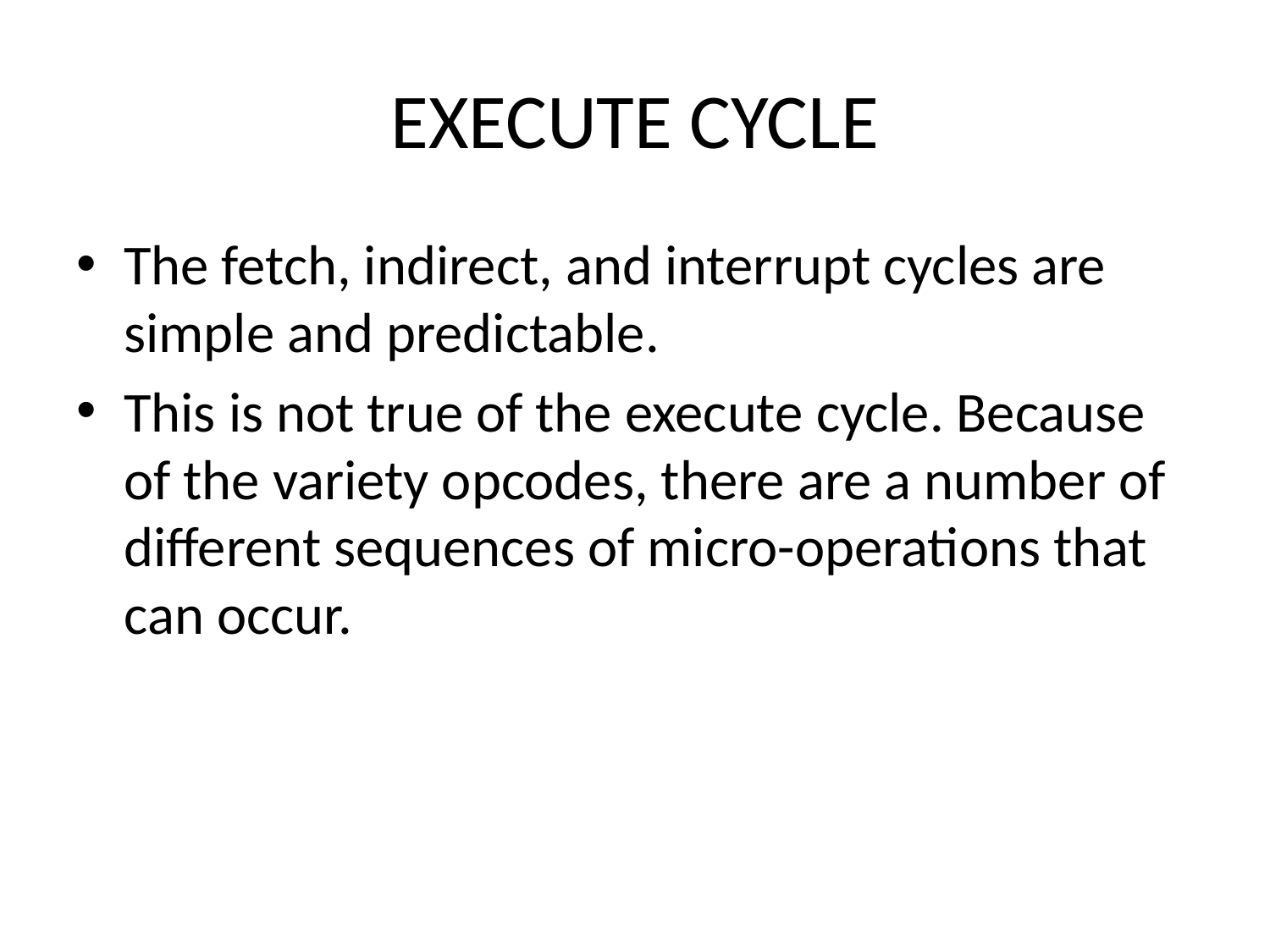

# EXECUTE CYCLE
The fetch, indirect, and interrupt cycles are simple and predictable.
This is not true of the execute cycle. Because of the variety opcodes, there are a number of different sequences of micro-operations that can occur.